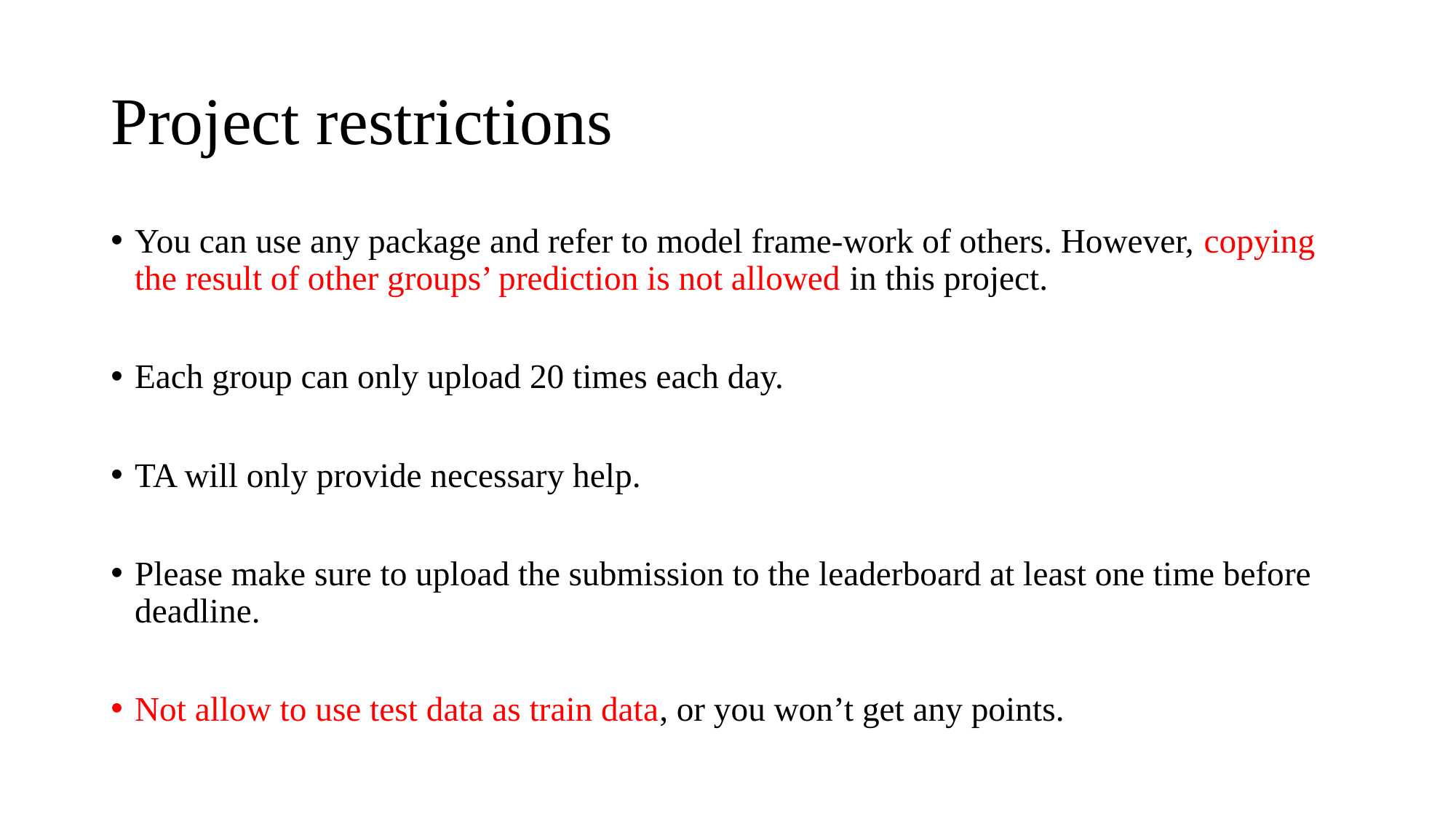

# Project restrictions
You can use any package and refer to model frame-work of others. However, copying the result of other groups’ prediction is not allowed in this project.

Each group can only upload 20 times each day.

TA will only provide necessary help.

Please make sure to upload the submission to the leaderboard at least one time before deadline.

Not allow to use test data as train data, or you won’t get any points.